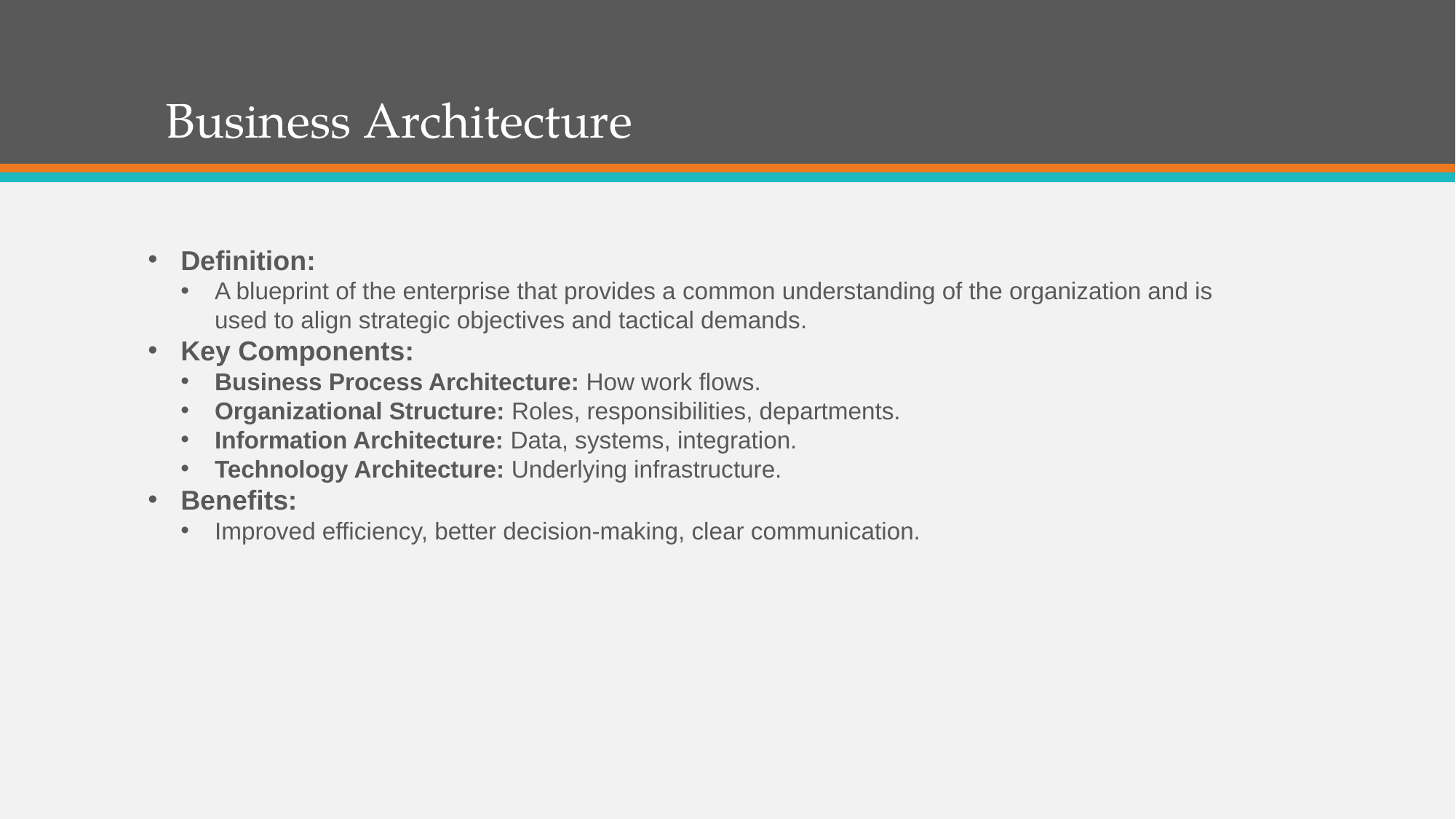

# Business Architecture
Definition:
A blueprint of the enterprise that provides a common understanding of the organization and is used to align strategic objectives and tactical demands.
Key Components:
Business Process Architecture: How work flows.
Organizational Structure: Roles, responsibilities, departments.
Information Architecture: Data, systems, integration.
Technology Architecture: Underlying infrastructure.
Benefits:
Improved efficiency, better decision-making, clear communication.